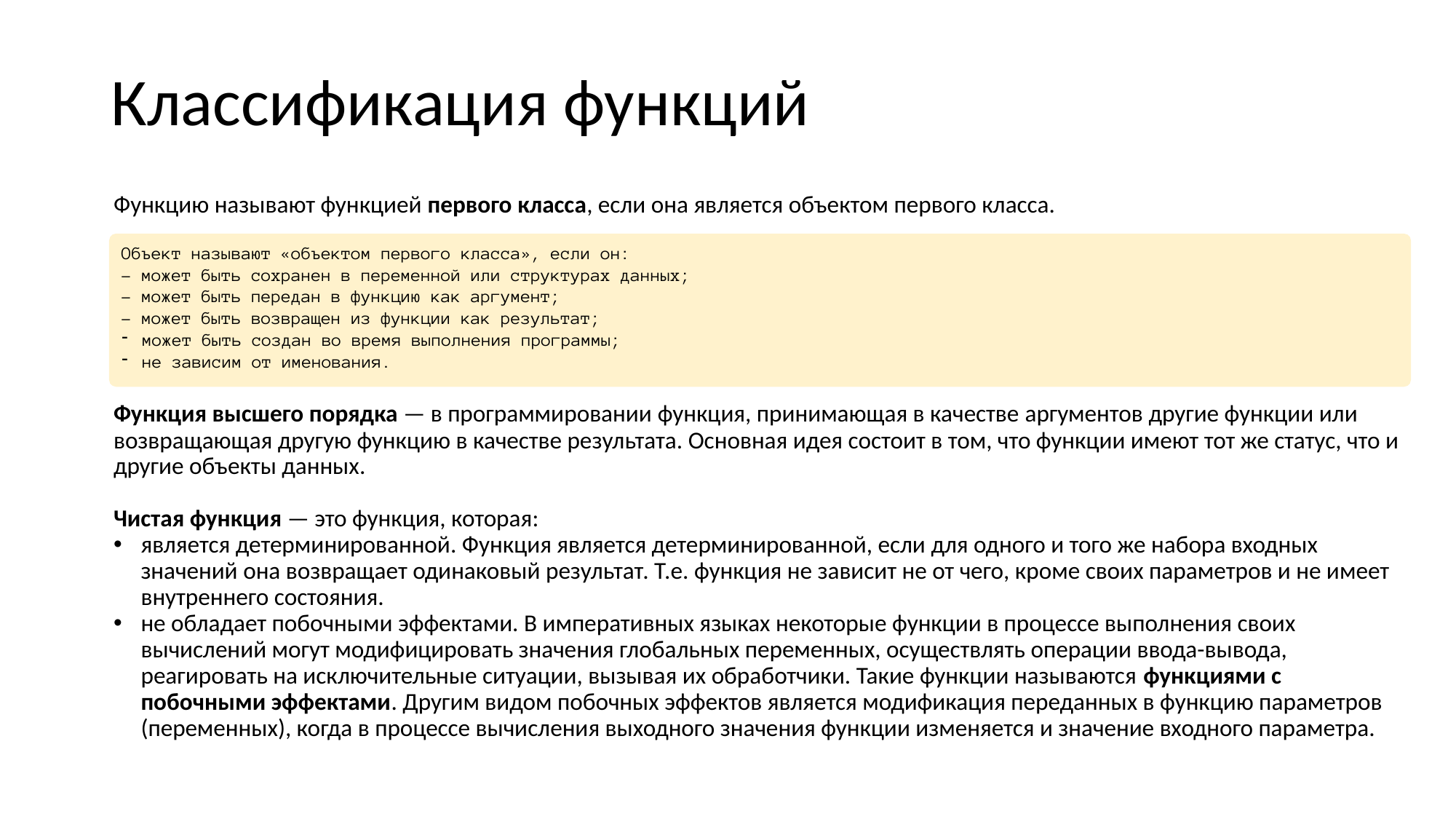

# Классификация функций
Функцию называют функцией первого класса, если она является объектом первого класса.

Функция высшего порядка — в программировании функция, принимающая в качестве аргументов другие функции или возвращающая другую функцию в качестве результата. Основная идея состоит в том, что функции имеют тот же статус, что и другие объекты данных.

Чистая функция — это функция, которая:
является детерминированной. Функция является детерминированной, если для одного и того же набора входных значений она возвращает одинаковый результат. Т.е. функция не зависит не от чего, кроме своих параметров и не имеет внутреннего состояния.
не обладает побочными эффектами. В императивных языках некоторые функции в процессе выполнения своих вычислений могут модифицировать значения глобальных переменных, осуществлять операции ввода-вывода, реагировать на исключительные ситуации, вызывая их обработчики. Такие функции называются функциями с побочными эффектами. Другим видом побочных эффектов является модификация переданных в функцию параметров (переменных), когда в процессе вычисления выходного значения функции изменяется и значение входного параметра.
Объект называют «объектом первого класса», если он:
- может быть сохранен в переменной или структурах данных;
- может быть передан в функцию как аргумент;
- может быть возвращен из функции как результат;
может быть создан во время выполнения программы;
не зависим от именования.